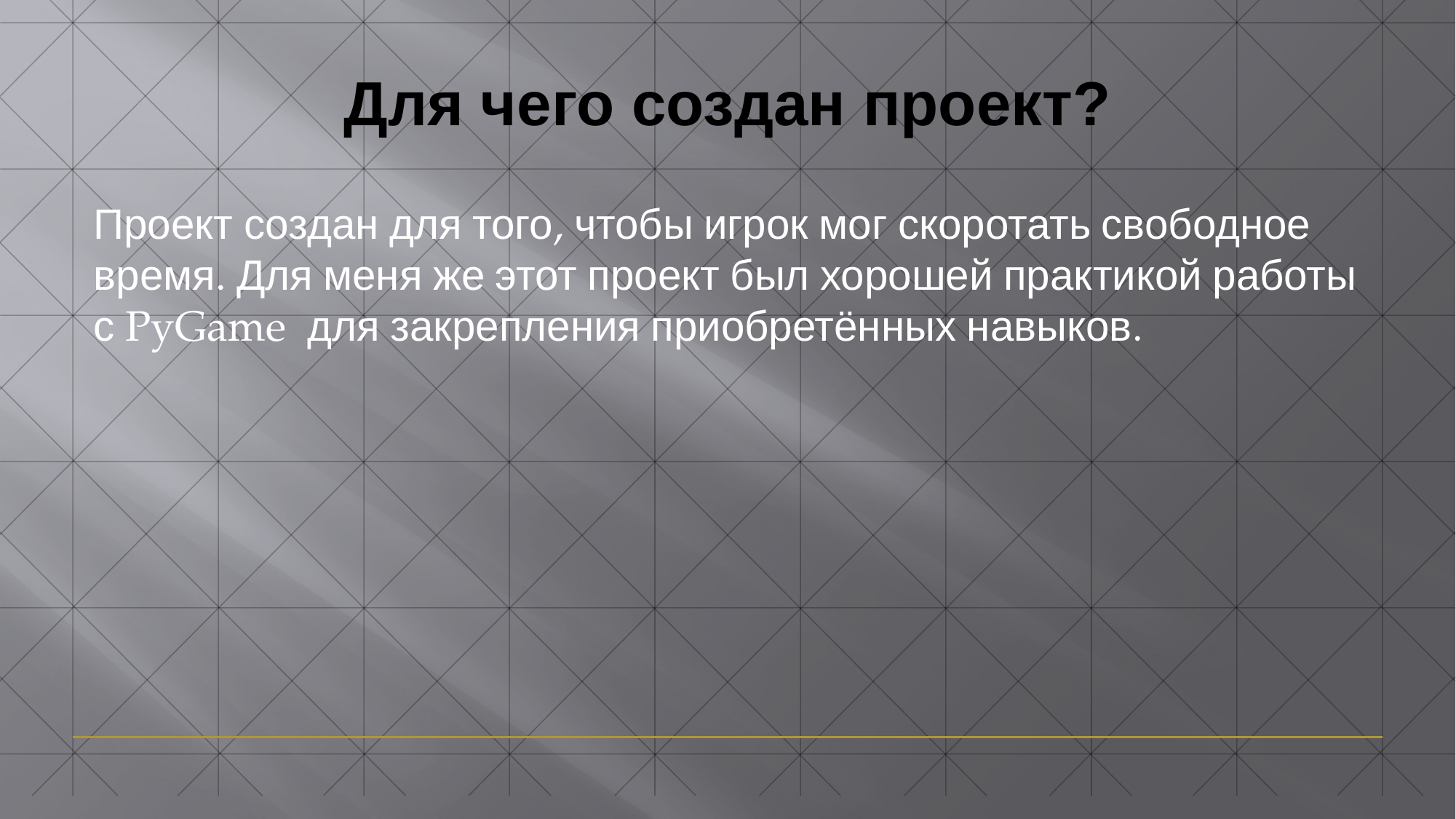

# Для чего создан проект?
Проект создан для того, чтобы игрок мог скоротать свободное время. Для меня же этот проект был хорошей практикой работы с PyGame  для закрепления приобретённых навыков.